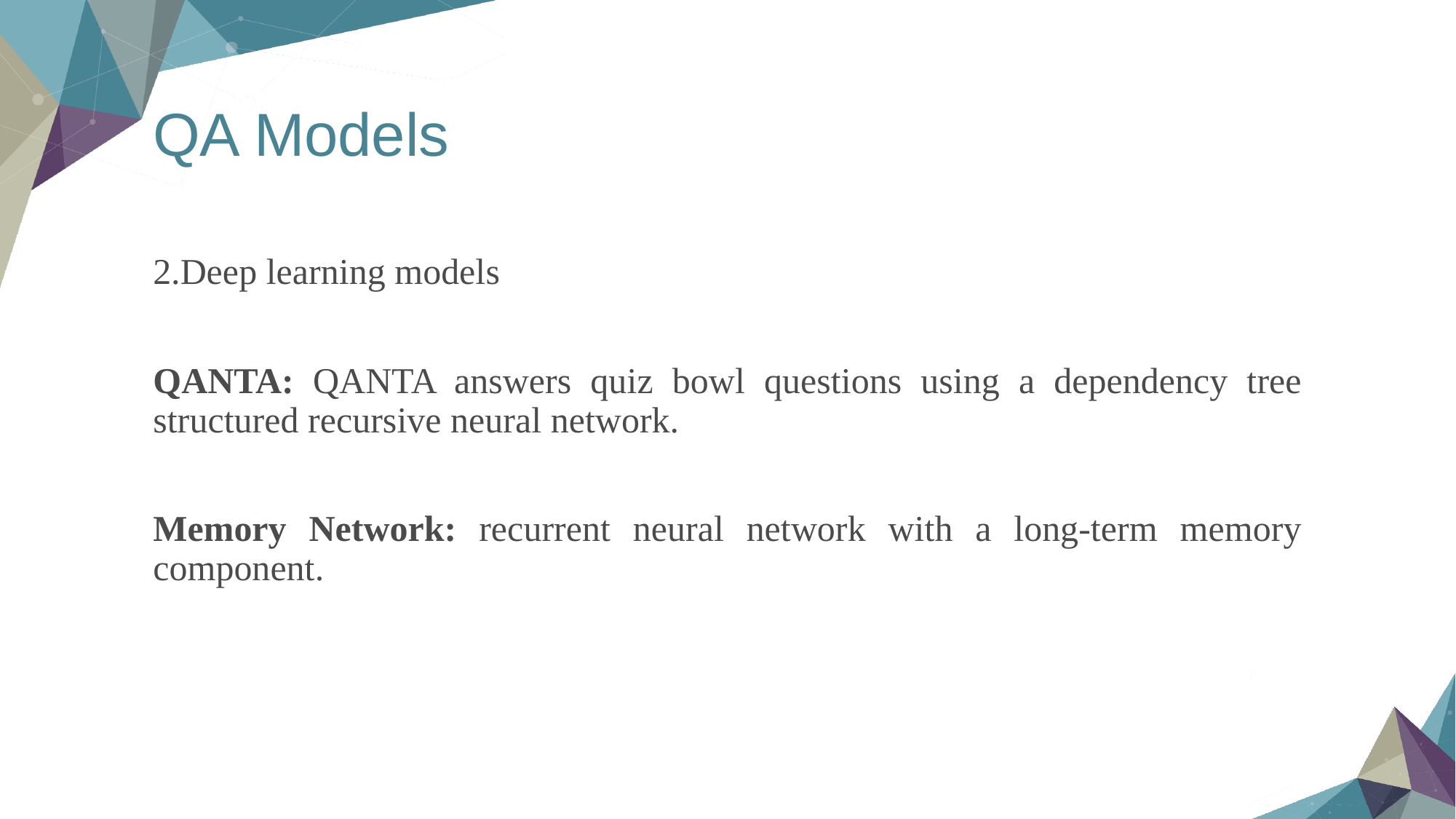

# QA Models
2.Deep learning models

QANTA: QANTA answers quiz bowl questions using a dependency tree structured recursive neural network.

Memory Network: recurrent neural network with a long-term memory component.